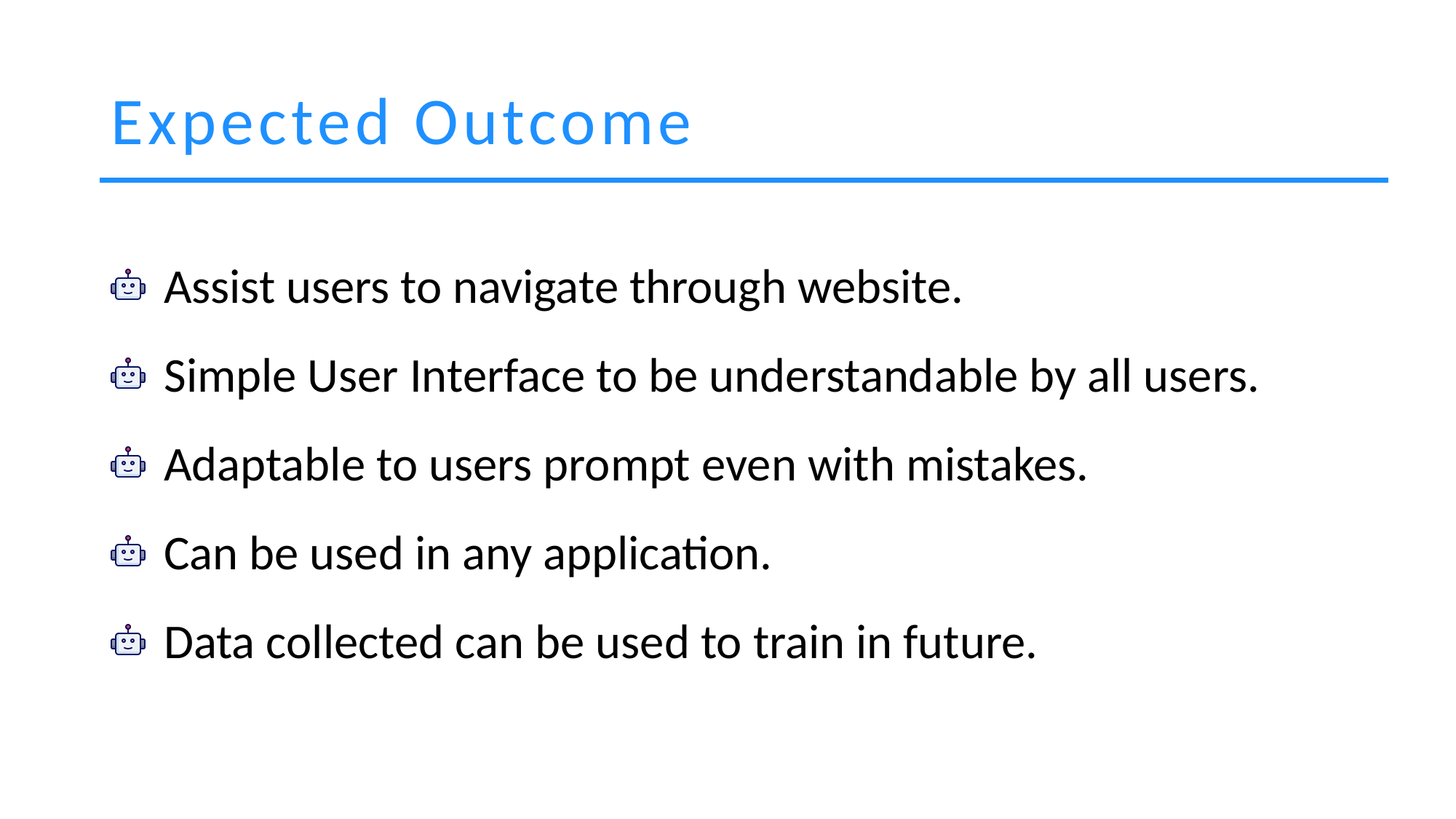

# Expected Outcome
Assist users to navigate through website.
Simple User Interface to be understandable by all users.
Adaptable to users prompt even with mistakes.
Can be used in any application.
Data collected can be used to train in future.